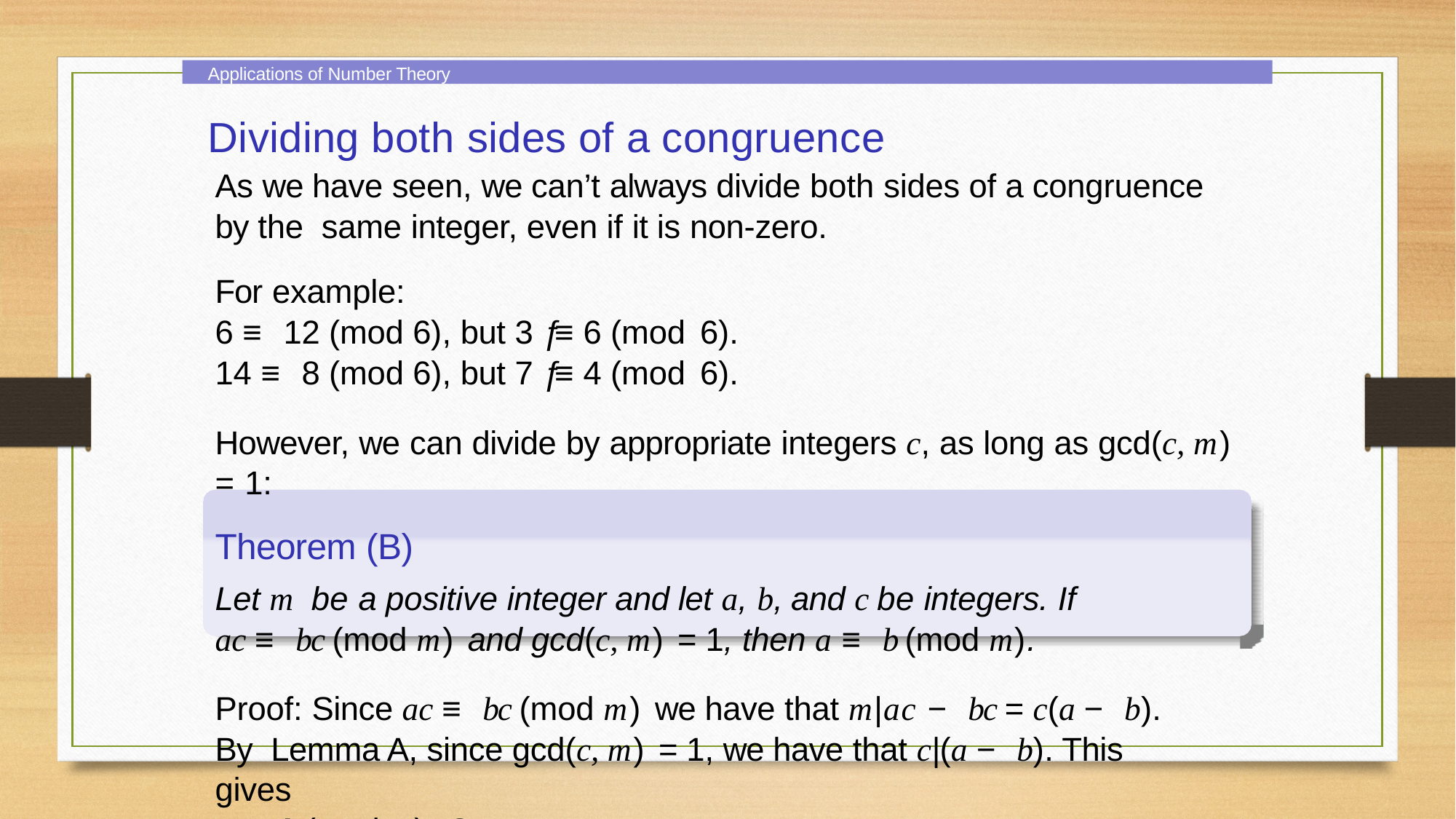

Applications of Number Theory
Dividing both sides of a congruence
As we have seen, we can’t always divide both sides of a congruence by the  same integer, even if it is non-zero.

For example:
6 ≡ 12 (mod 6), but 3 ƒ≡   6 (mod 6).
14 ≡ 8 (mod 6), but 7 ƒ≡   4 (mod 6).
However, we can divide by appropriate integers c, as long as gcd(c, m) = 1:
Theorem (B)
Let m be a positive integer and let a, b, and c be integers. If
ac ≡ bc (mod m) and gcd(c, m) = 1, then a ≡ b (mod m).
Proof: Since ac ≡ bc (mod m) we have that m|ac − bc = c(a − b). By  Lemma A, since gcd(c, m) = 1, we have that c|(a − b). This gives
a ≡ b (mod m). Q